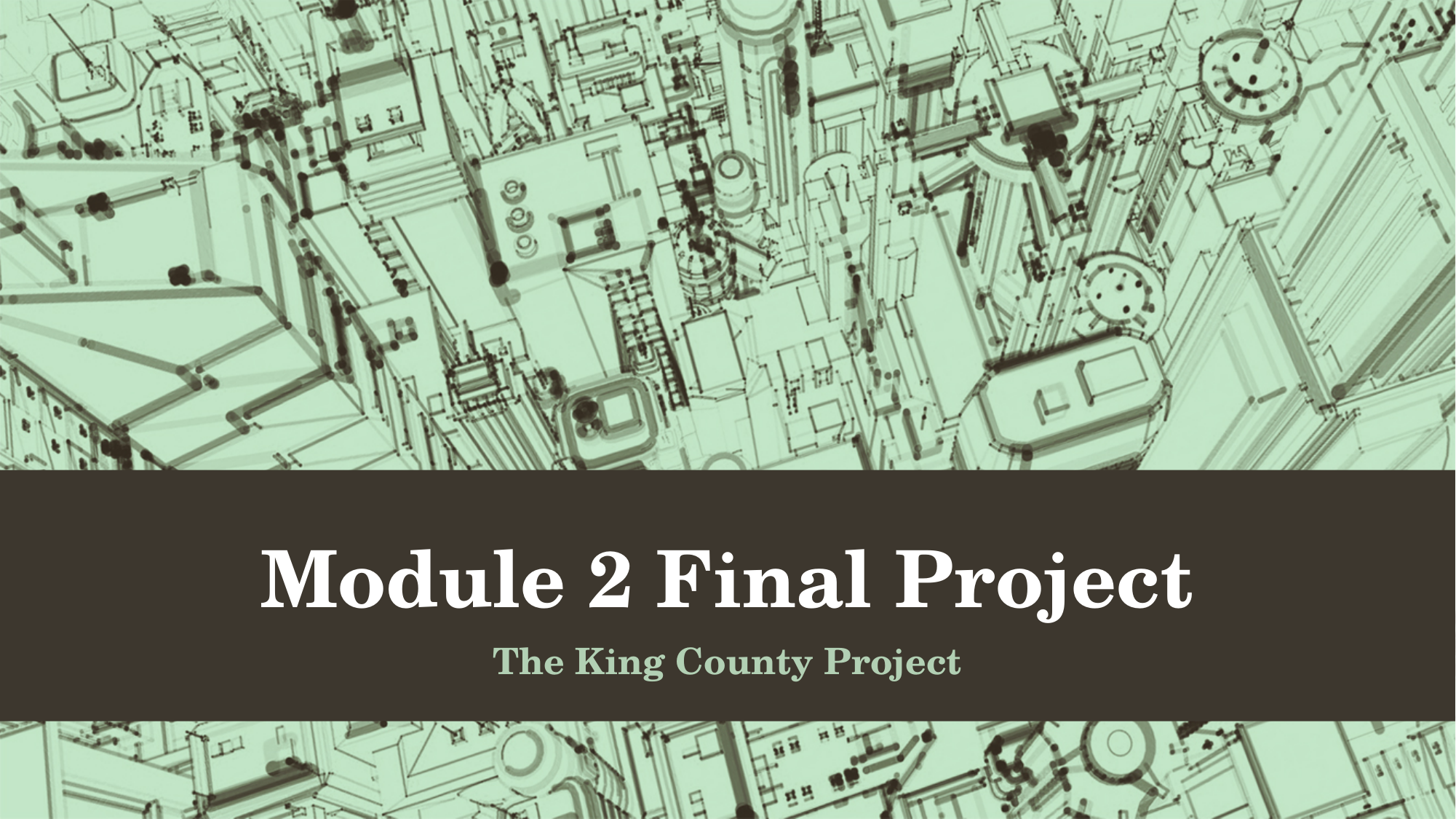

# Module 2 Final Project
The King County Project